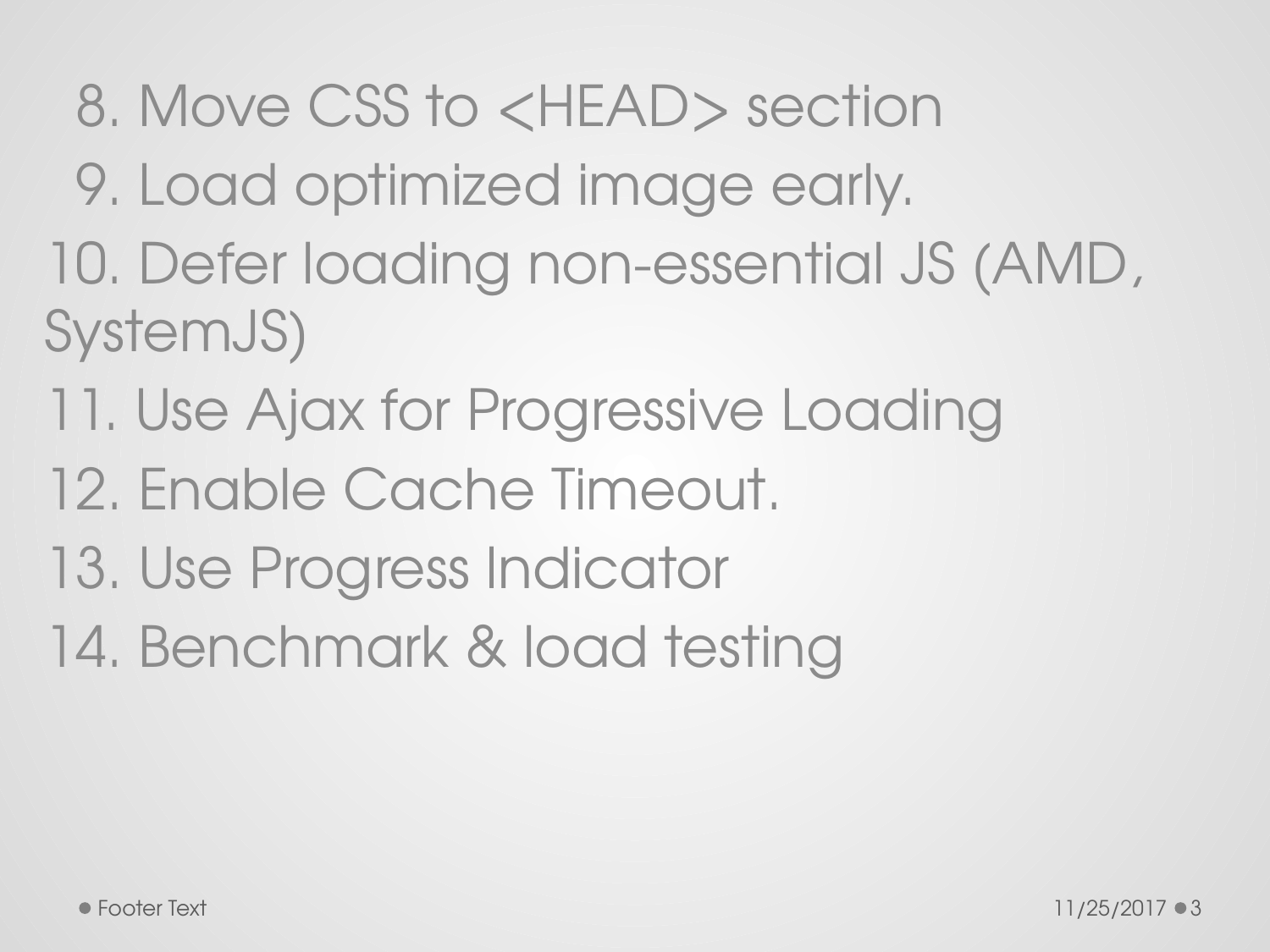

8. Move CSS to <HEAD> section
  9. Load optimized image early.
10. Defer loading non-essential JS (AMD, SystemJS)
11. Use Ajax for Progressive Loading
12. Enable Cache Timeout.
13. Use Progress Indicator
14. Benchmark & load testing

Footer Text
11/25/2017
3